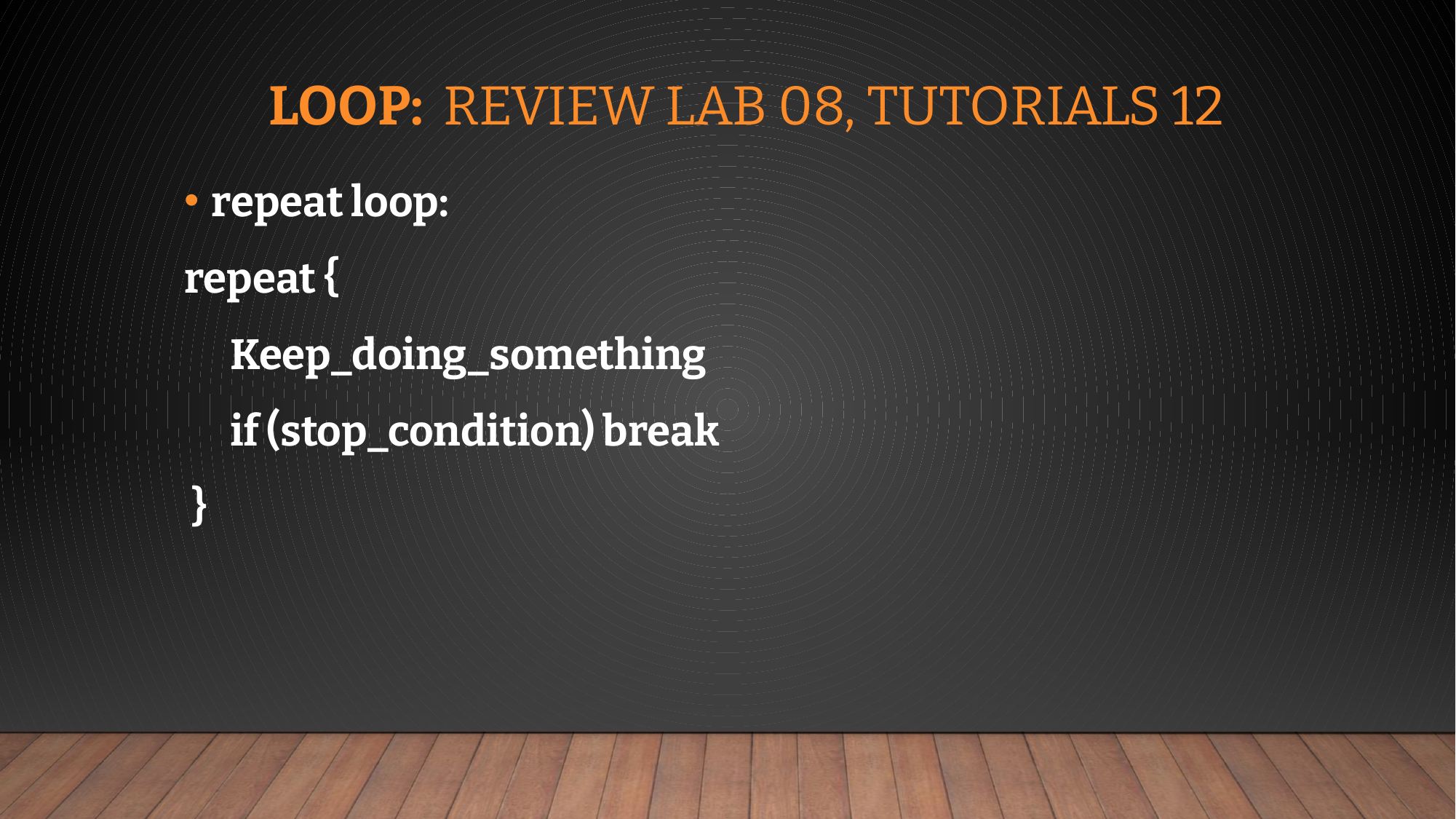

# LOOP:  review lab 08, tutorials 12
repeat loop:
repeat {
      Keep_doing_something
      if (stop_condition) break
 }